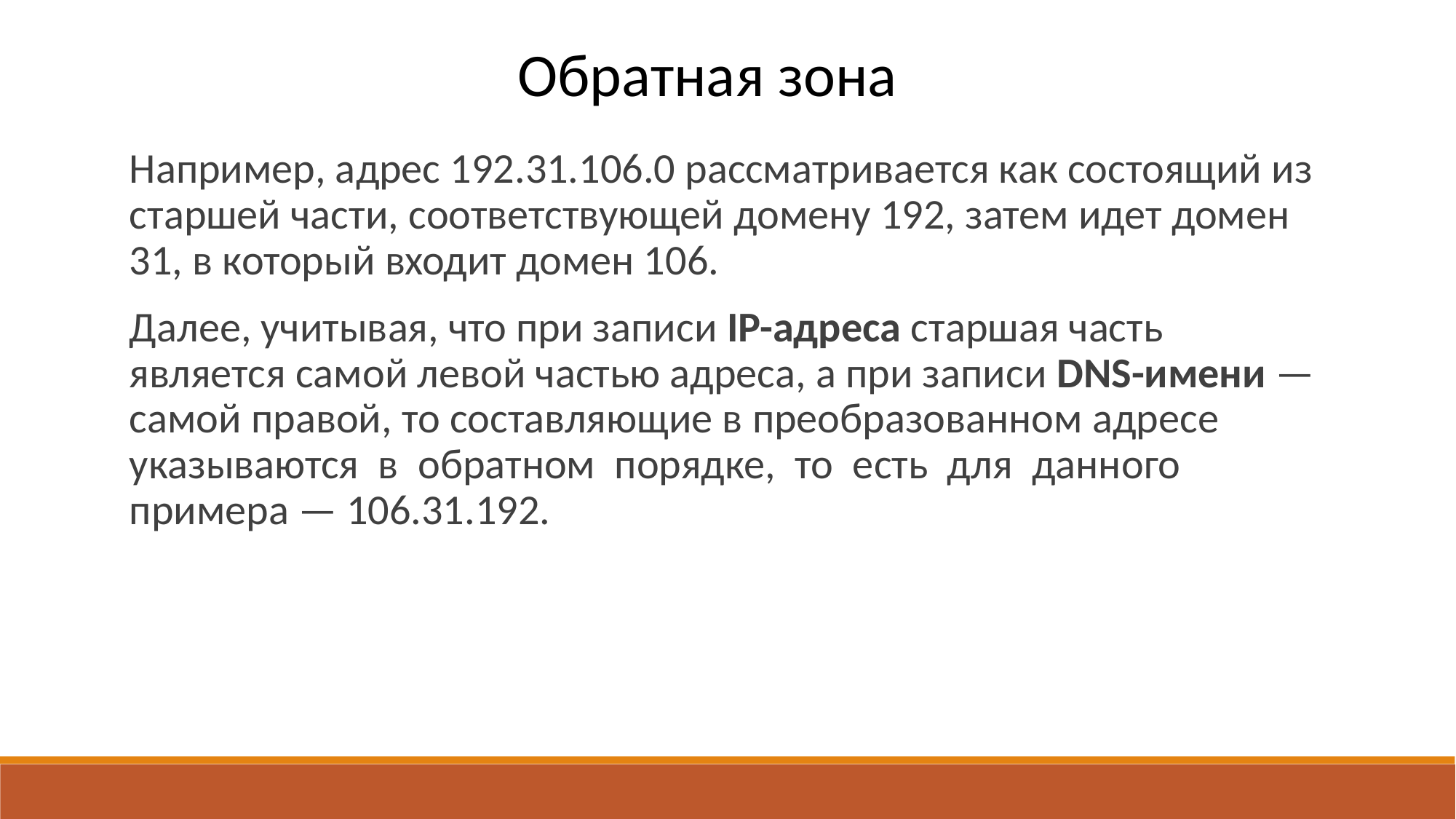

Обратная зона
Например, адрес 192.31.106.0 рассматривается как состоящий из старшей части, соответствующей домену 192, затем идет домен 31, в который входит домен 106.
Далее, учитывая, что при записи IP-адреса старшая часть является самой левой частью адреса, а при записи DNS-имени — самой правой, то составляющие в преобразованном адресе указываются  в  обратном  порядке,  то  есть  для  данного примера — 106.31.192.